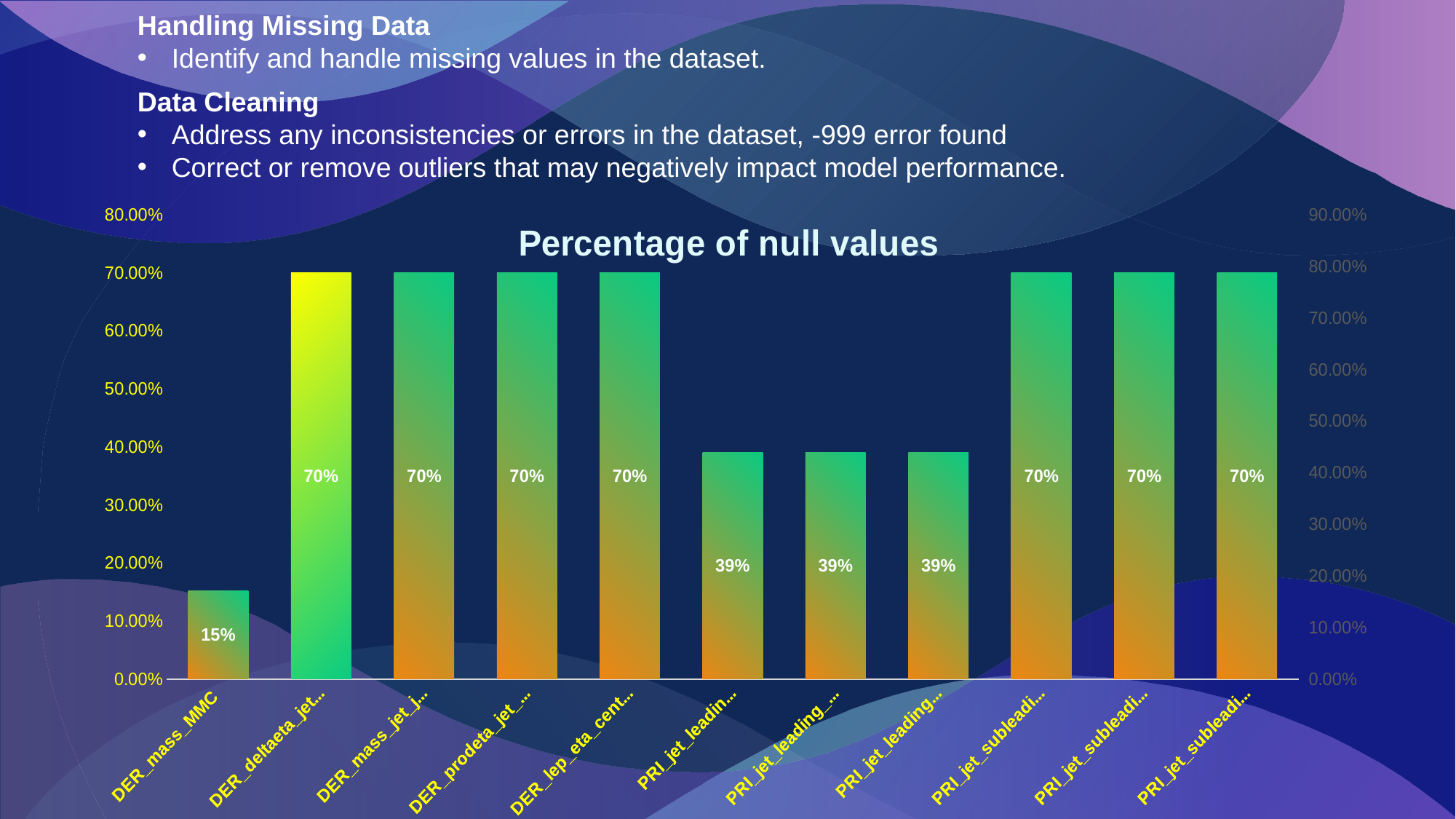

Handling Missing Data
Identify and handle missing values in the dataset.
Data Cleaning
Address any inconsistencies or errors in the dataset, -999 error found
Correct or remove outliers that may negatively impact model performance.

### Chart: Percentage of null values

| Category | Series 1 | Series 2 |
|---|---|---|
| DER_mass_MMC  | 0.1524 | 0.8476 |
| DER_deltaeta_jet_jet | 0.7 | 0.30000000000000004 |
| DER_mass_jet_jet   | 0.7 | 0.30000000000000004 |
| DER_prodeta_jet_jet  | 0.7 | 0.30000000000000004 |
| DER_lep_eta_centrality | 0.7 | 0.30000000000000004 |
| PRI_jet_leading_pt | 0.39 | 0.61 |
| PRI_jet_leading_eta  | 0.39 | 0.61 |
| PRI_jet_leading_phi | 0.39 | 0.61 |
| PRI_jet_subleading_pt | 0.7 | 0.30000000000000004 |
| PRI_jet_subleading_eta | 0.7 | 0.30000000000000004 |
| PRI_jet_subleading_phi | 0.7 | 0.30000000000000004 |